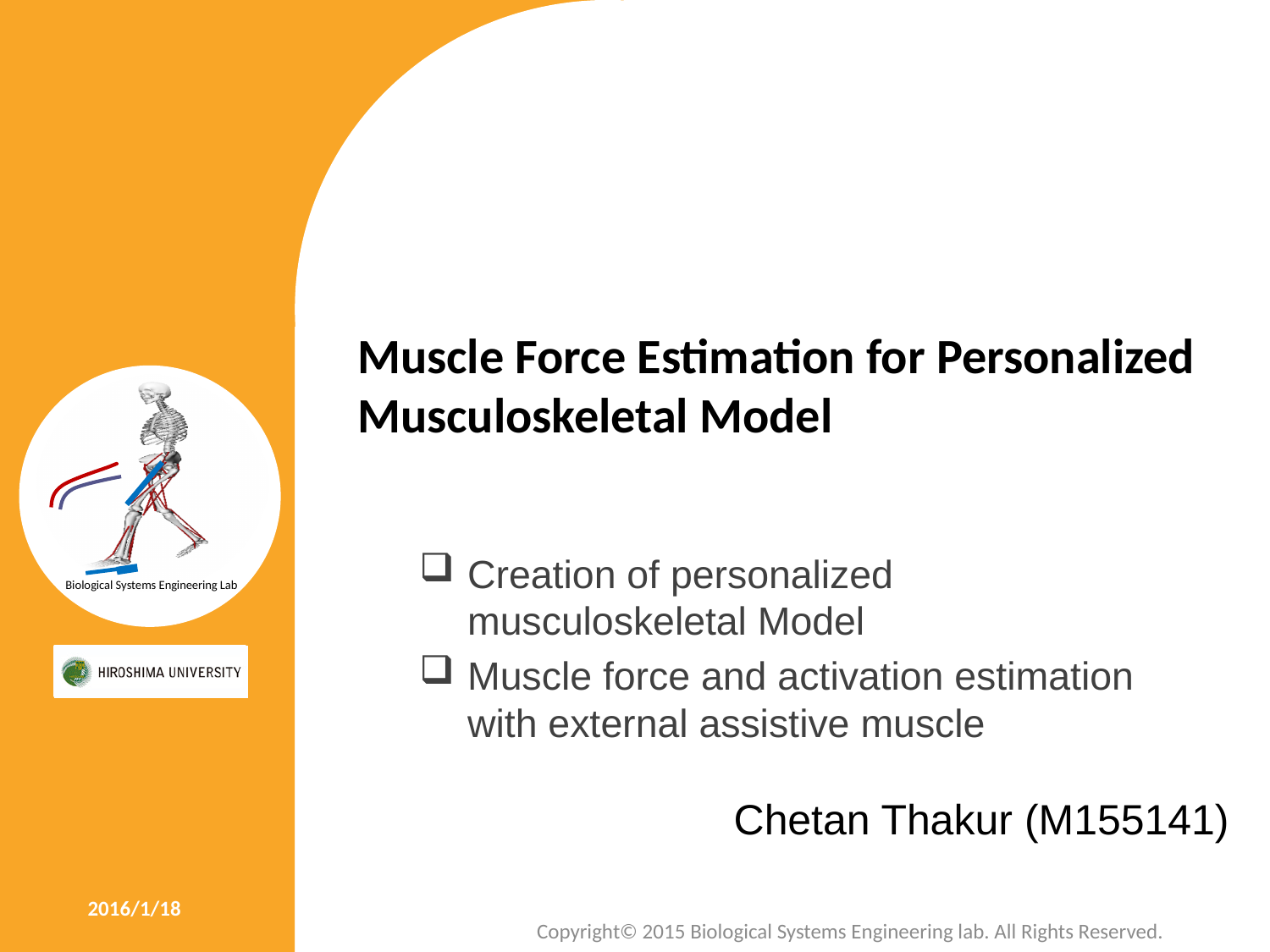

# Muscle Force Estimation for Personalized Musculoskeletal Model
Creation of personalized musculoskeletal Model
Muscle force and activation estimation with external assistive muscle
Chetan Thakur (M155141)
2016/1/18
Copyright© 2015 Biological Systems Engineering lab. All Rights Reserved.